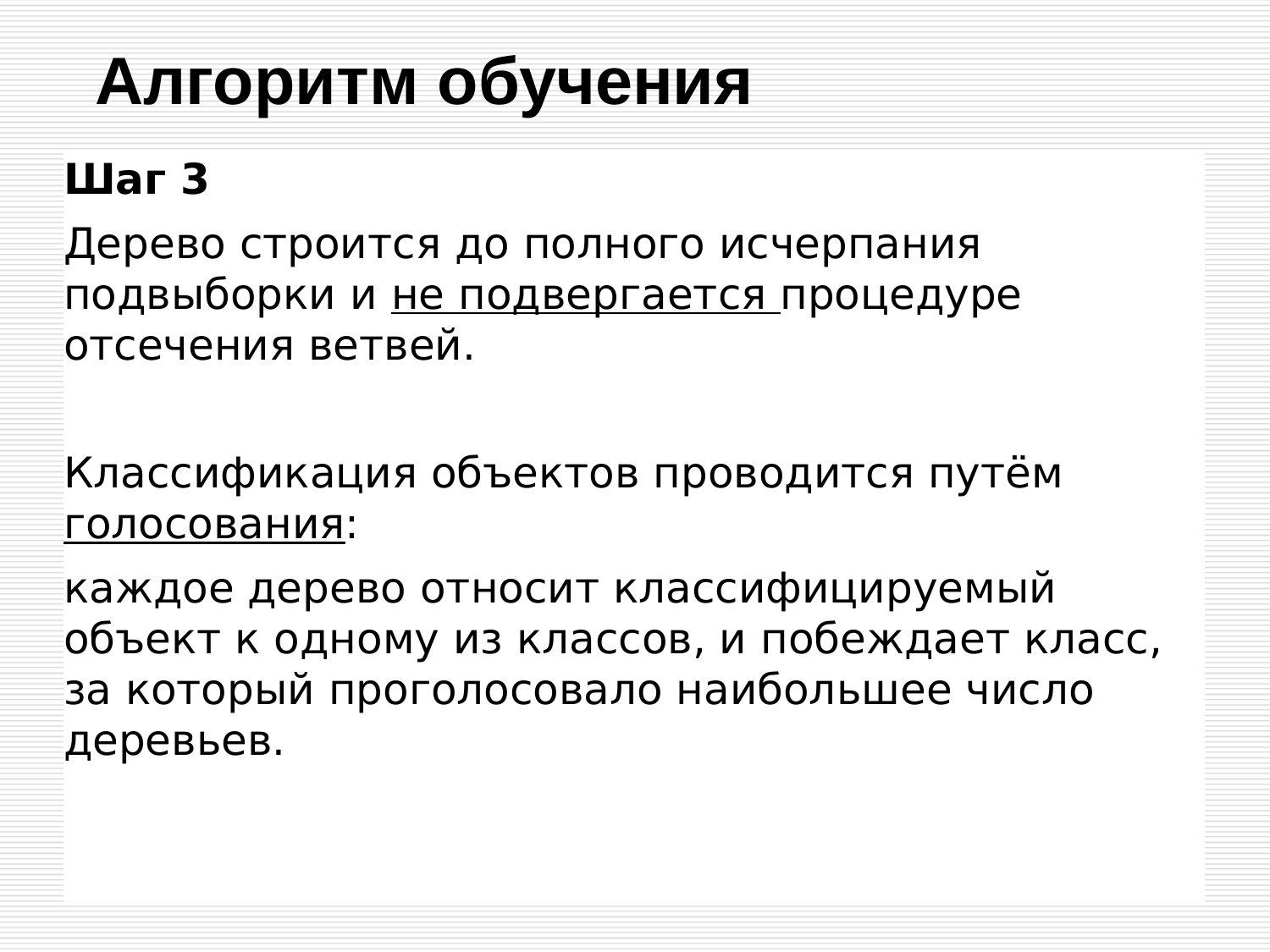

# Алгоритм обучения
Шаг 3
Дерево строится до полного исчерпания подвыборки и не подвергается процедуре отсечения ветвей.

Классификация объектов проводится путём голосования:
каждое дерево относит классифицируемый объект к одному из классов, и побеждает класс, за который проголосовало наибольшее число деревьев.